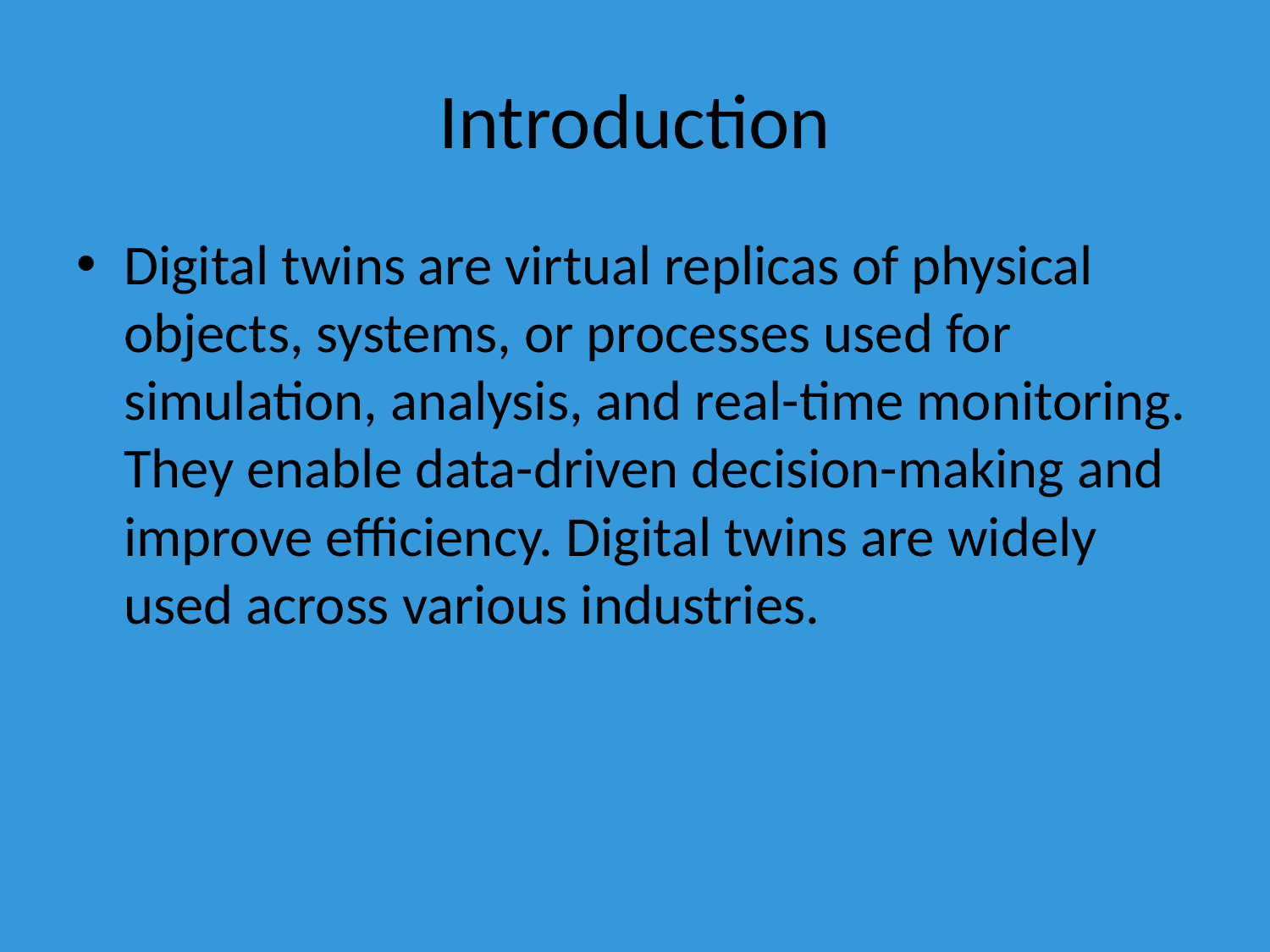

# Introduction
Digital twins are virtual replicas of physical objects, systems, or processes used for simulation, analysis, and real-time monitoring. They enable data-driven decision-making and improve efficiency. Digital twins are widely used across various industries.